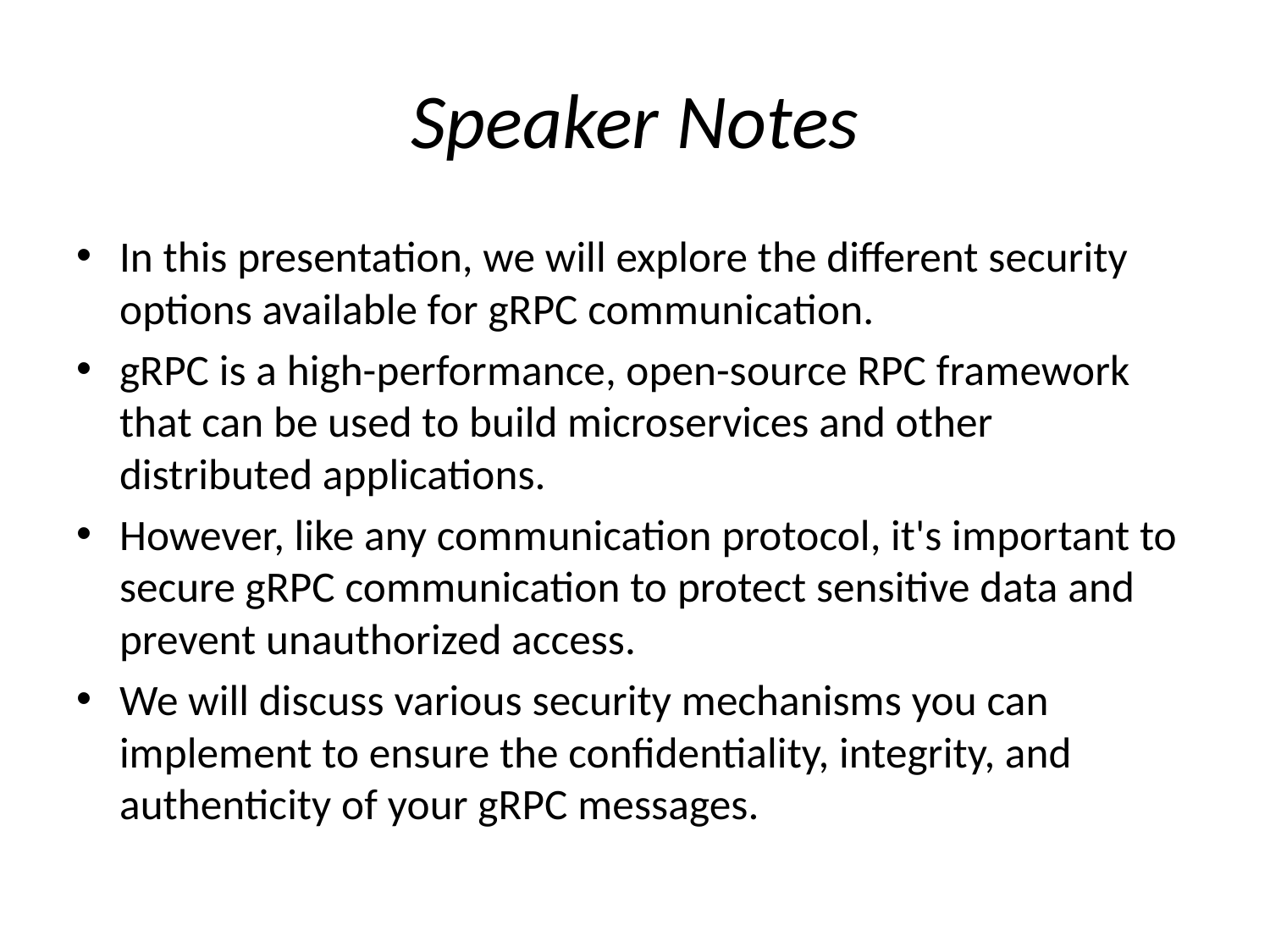

# Speaker Notes
In this presentation, we will explore the different security options available for gRPC communication.
gRPC is a high-performance, open-source RPC framework that can be used to build microservices and other distributed applications.
However, like any communication protocol, it's important to secure gRPC communication to protect sensitive data and prevent unauthorized access.
We will discuss various security mechanisms you can implement to ensure the confidentiality, integrity, and authenticity of your gRPC messages.